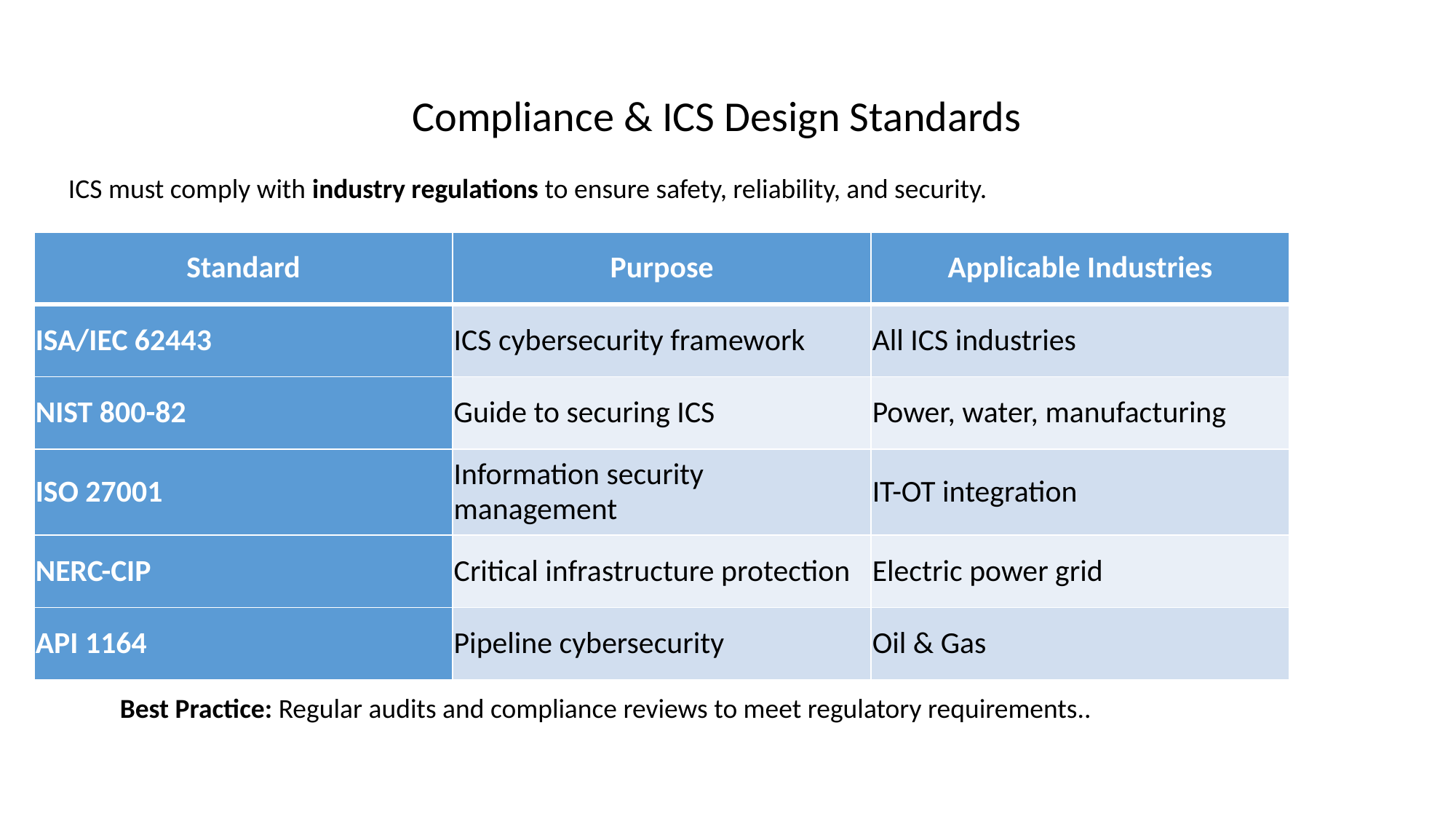

# Compliance & ICS Design Standards
ICS must comply with industry regulations to ensure safety, reliability, and security.

| Standard | Purpose | Applicable Industries |
| --- | --- | --- |
| ISA/IEC 62443 | ICS cybersecurity framework | All ICS industries |
| NIST 800-82 | Guide to securing ICS | Power, water, manufacturing |
| ISO 27001 | Information security management | IT-OT integration |
| NERC-CIP | Critical infrastructure protection | Electric power grid |
| API 1164 | Pipeline cybersecurity | Oil & Gas |

Best Practice: Regular audits and compliance reviews to meet regulatory requirements..